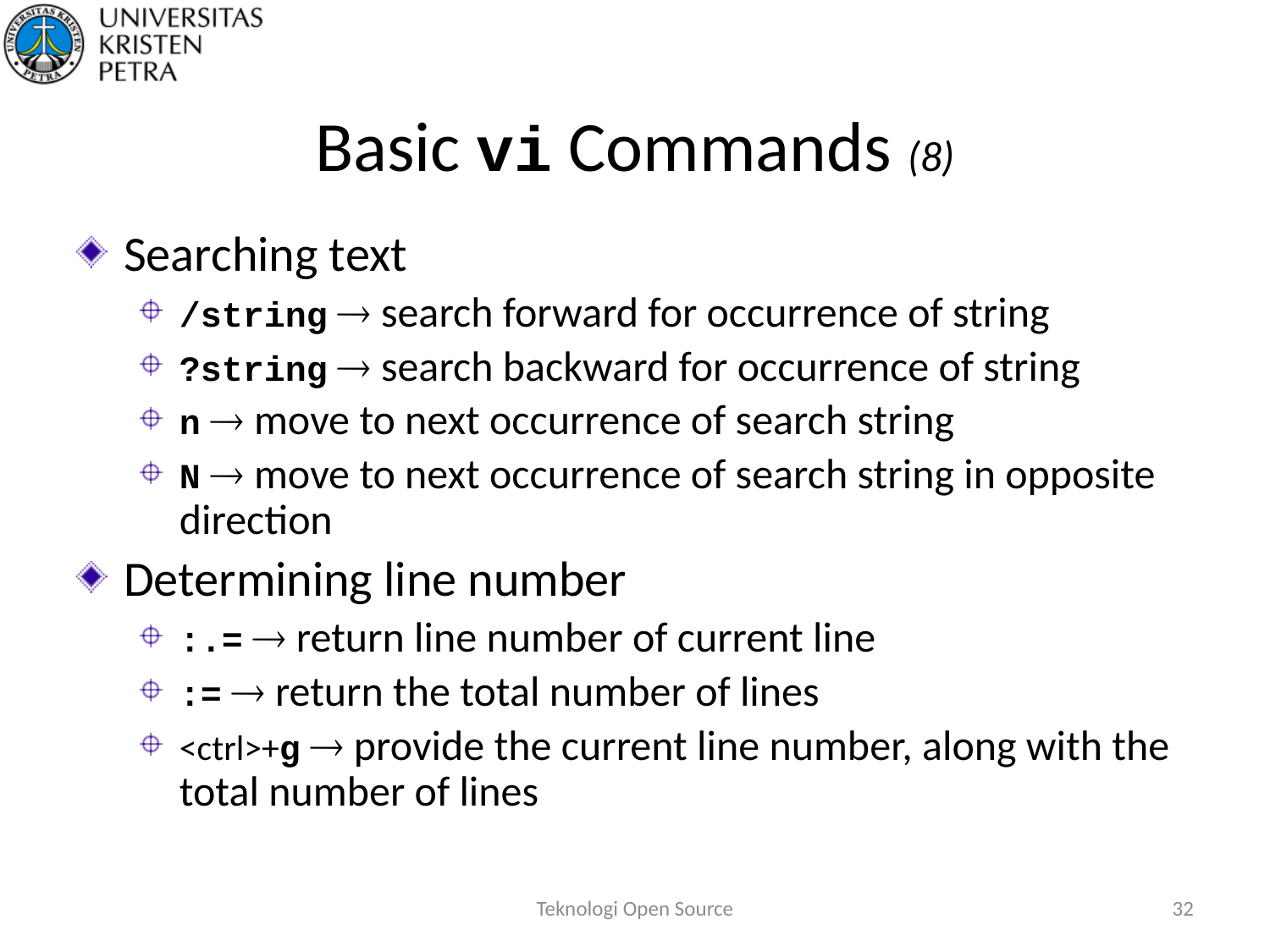

# Basic vi Commands (8)
Searching text
/string → search forward for occurrence of string
?string → search backward for occurrence of string
n → move to next occurrence of search string
N → move to next occurrence of search string in opposite direction
Determining line number
:.= → return line number of current line
:= → return the total number of lines
<ctrl>+g → provide the current line number, along with the total number of lines
Teknologi Open Source
32